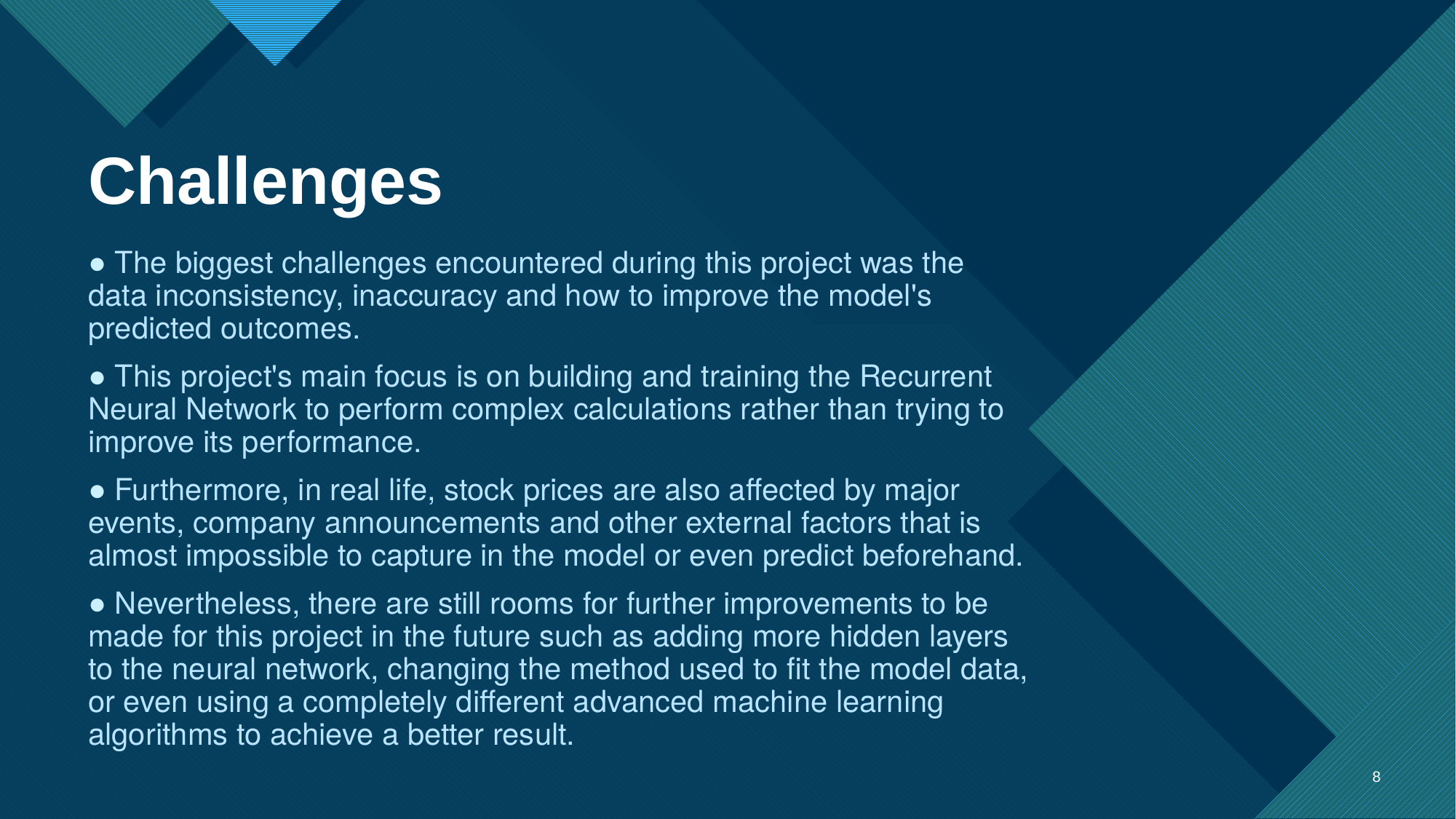

# Challenges
● The biggest challenges encountered during this project was the data inconsistency, inaccuracy and how to improve the model's predicted outcomes.
● This project's main focus is on building and training the Recurrent Neural Network to perform complex calculations rather than trying to improve its performance.
● Furthermore, in real life, stock prices are also affected by major events, company announcements and other external factors that is almost impossible to capture in the model or even predict beforehand.
● Nevertheless, there are still rooms for further improvements to be made for this project in the future such as adding more hidden layers to the neural network, changing the method used to fit the model data, or even using a completely different advanced machine learning algorithms to achieve a better result.
8